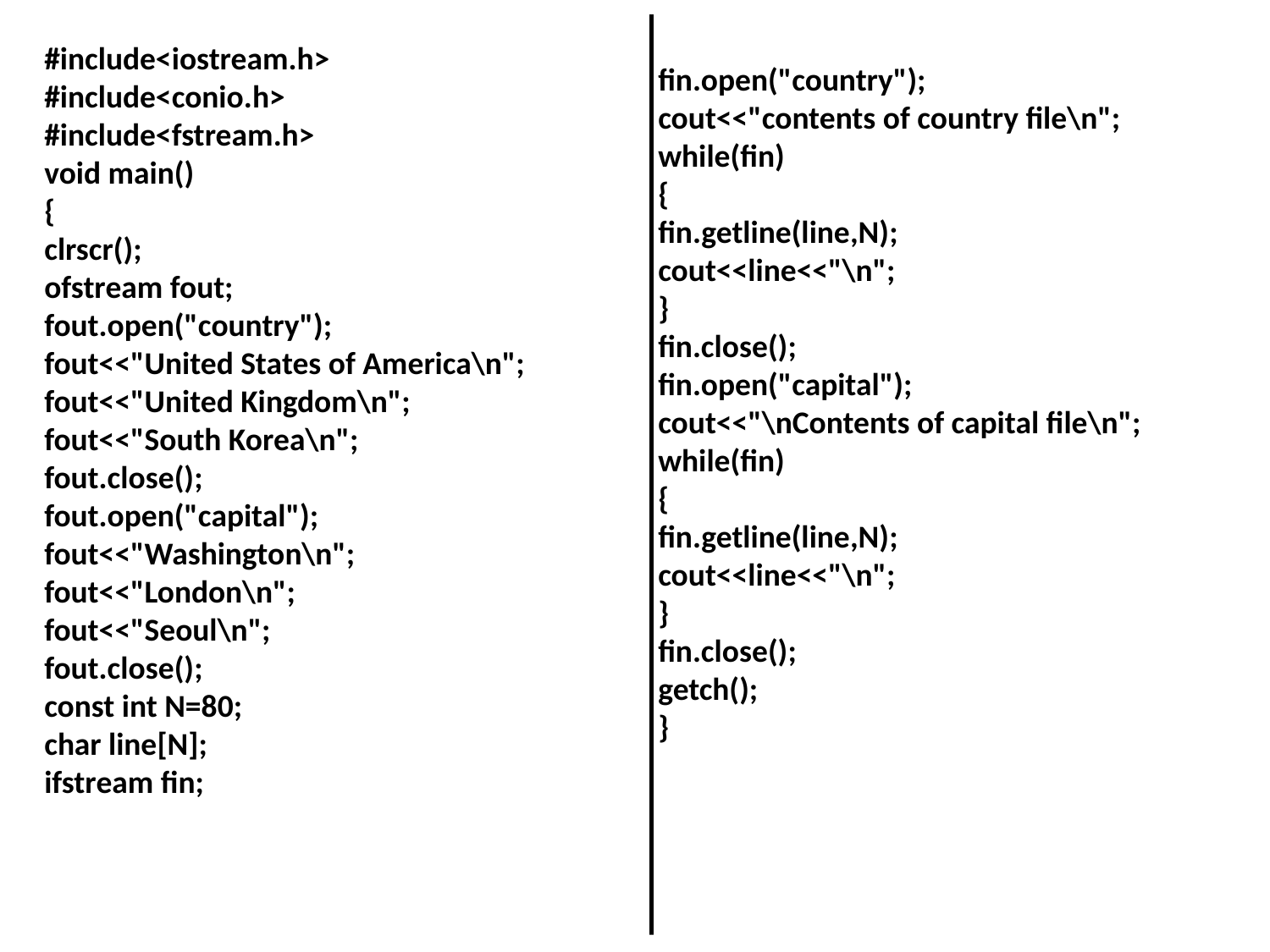

#include<iostream.h>
#include<conio.h>
#include<fstream.h>
void main()
{
clrscr();
ofstream fout;
fout.open("country");
fout<<"United States of America\n";
fout<<"United Kingdom\n";
fout<<"South Korea\n";
fout.close();
fout.open("capital");
fout<<"Washington\n";
fout<<"London\n";
fout<<"Seoul\n";
fout.close();
const int N=80;
char line[N];
ifstream fin;
fin.open("country");
cout<<"contents of country file\n";
while(fin)
{
fin.getline(line,N);
cout<<line<<"\n";
}
fin.close();
fin.open("capital");
cout<<"\nContents of capital file\n";
while(fin)
{
fin.getline(line,N);
cout<<line<<"\n";
}
fin.close();
getch();
}